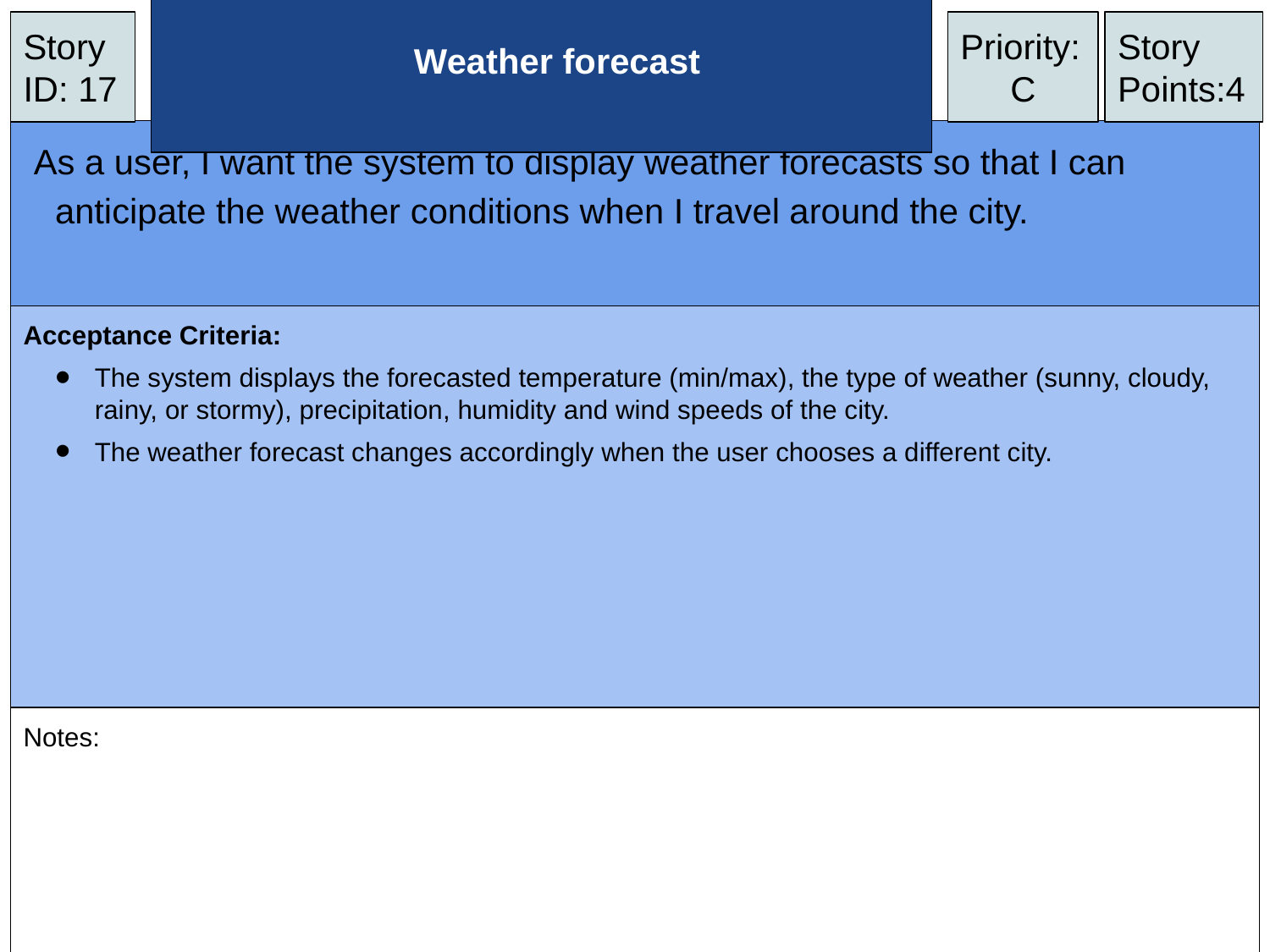

Story ID: 17
# Weather forecast
Priority:
C
Story Points:4

As a user, I want the system to display weather forecasts so that I can anticipate the weather conditions when I travel around the city.

Acceptance Criteria:
The system displays the forecasted temperature (min/max), the type of weather (sunny, cloudy, rainy, or stormy), precipitation, humidity and wind speeds of the city.
The weather forecast changes accordingly when the user chooses a different city.

Notes: